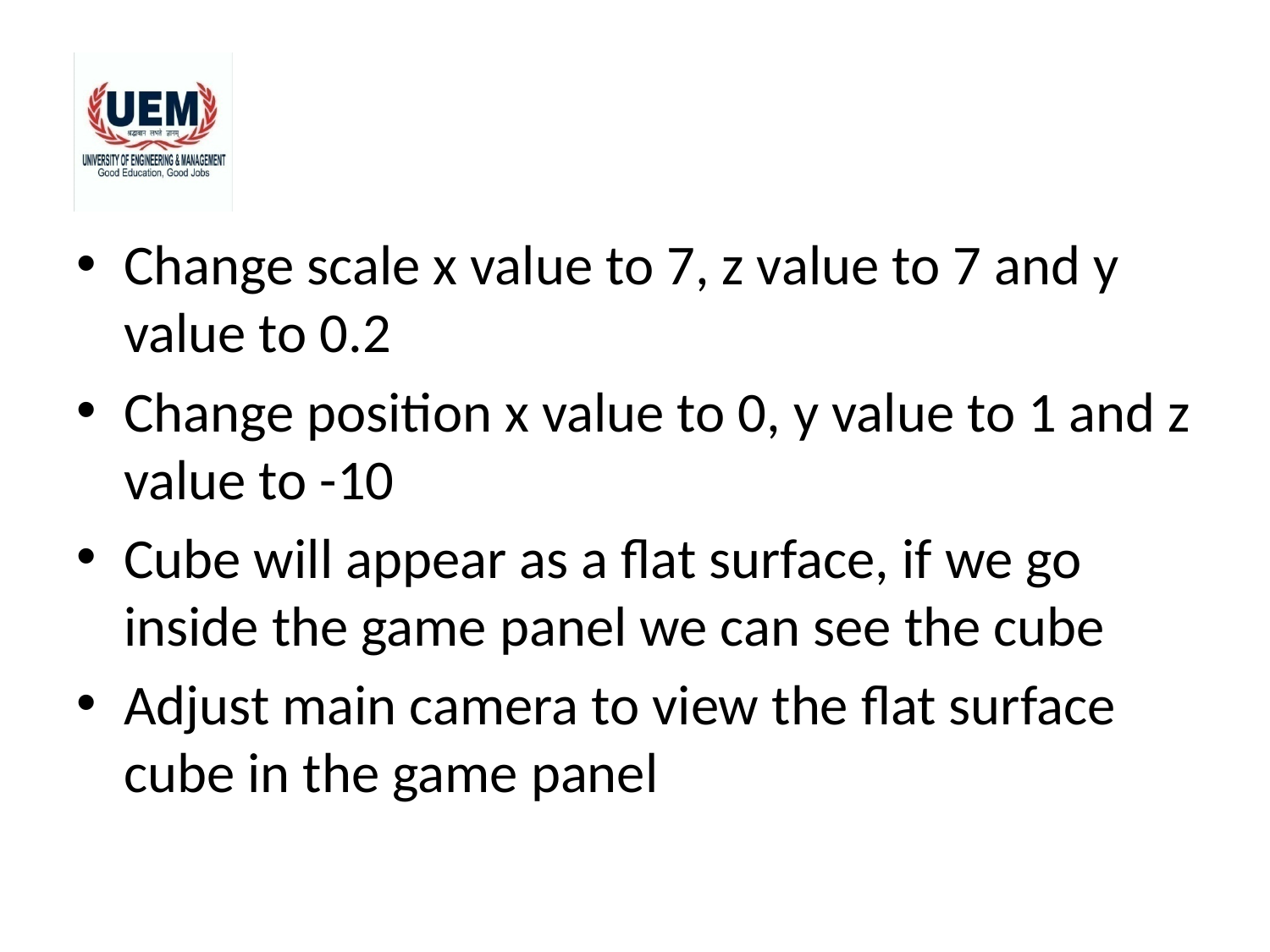

#
Change scale x value to 7, z value to 7 and y value to 0.2
Change position x value to 0, y value to 1 and z value to -10
Cube will appear as a flat surface, if we go inside the game panel we can see the cube
Adjust main camera to view the flat surface cube in the game panel